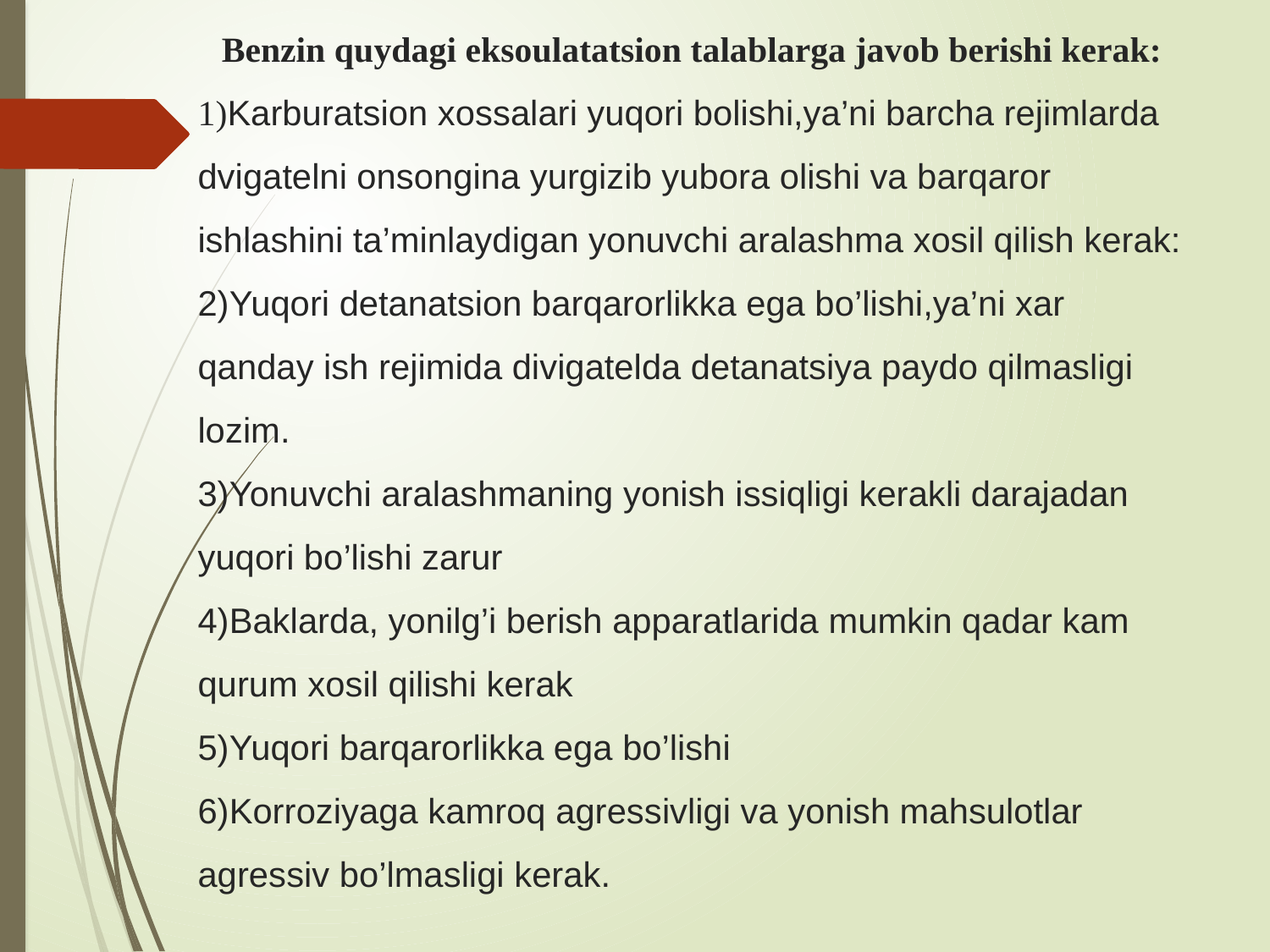

# Benzin quydagi eksoulatatsion talablarga javob berishi kerak: 1)Karburatsion xossalari yuqori bolishi,ya’ni barcha rejimlarda dvigatelni onsongina yurgizib yubora olishi va barqaror ishlashini ta’minlaydigan yonuvchi aralashma xosil qilish kerak: 2)Yuqori detanatsion barqarorlikka ega bo’lishi,ya’ni xar qanday ish rejimida divigatelda detanatsiya paydo qilmasligi lozim. 3)Yonuvchi aralashmaning yonish issiqligi kerakli darajadan yuqori bo’lishi zarur 4)Baklarda, yonilg’i berish apparatlarida mumkin qadar kam qurum xosil qilishi kerak 5)Yuqori barqarorlikka ega bo’lishi 6)Korroziyaga kamroq agressivligi va yonish mahsulotlar agressiv bo’lmasligi kerak.